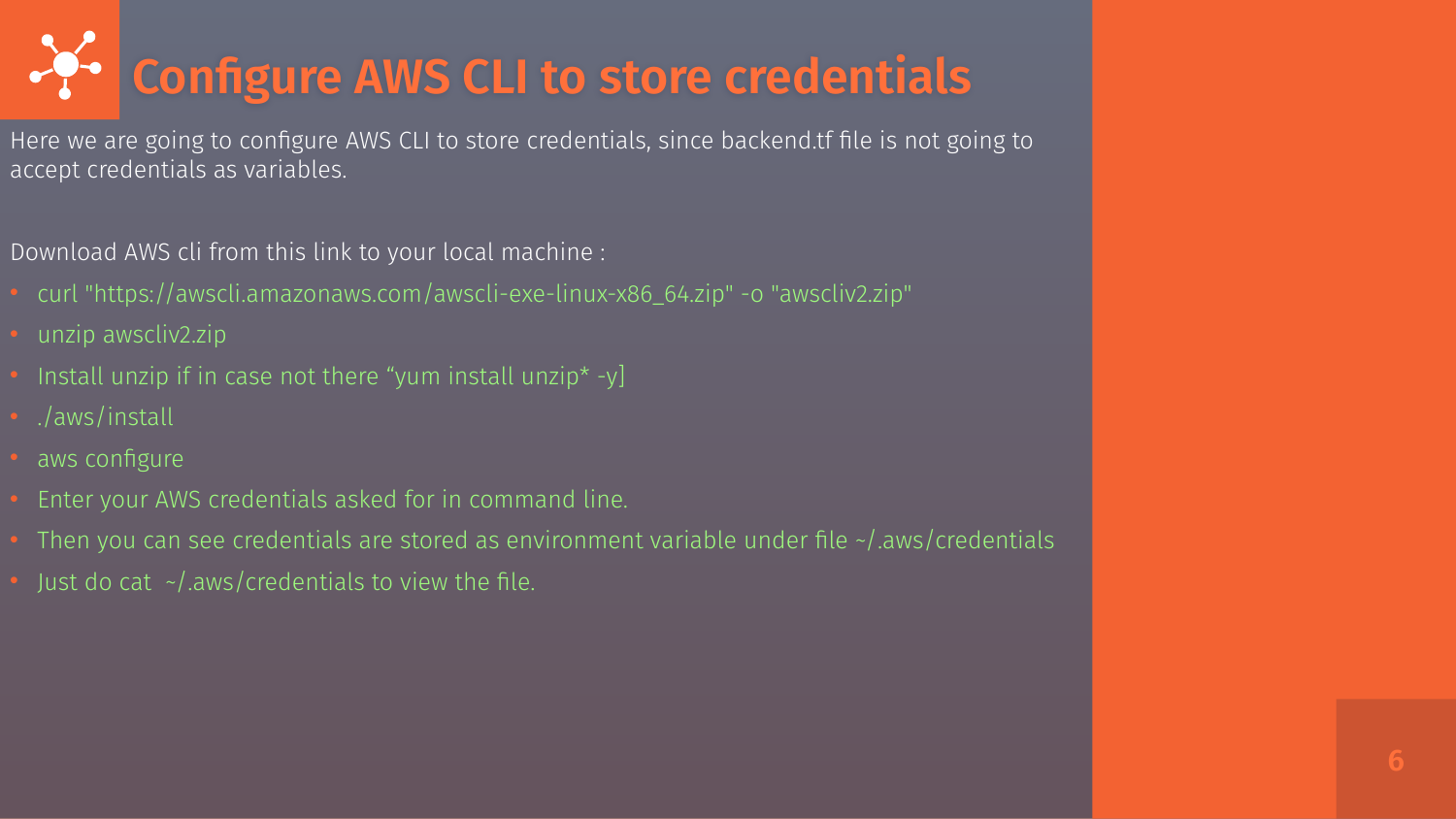

# Configure AWS CLI to store credentials

Here we are going to configure AWS CLI to store credentials, since backend.tf file is not going to accept credentials as variables.

Download AWS cli from this link to your local machine :
curl "https://awscli.amazonaws.com/awscli-exe-linux-x86_64.zip" -o "awscliv2.zip"
unzip awscliv2.zip
Install unzip if in case not there “yum install unzip* -y]
./aws/install
aws configure
Enter your AWS credentials asked for in command line.
Then you can see credentials are stored as environment variable under file ~/.aws/credentials
Just do cat  ~/.aws/credentials to view the file.

6